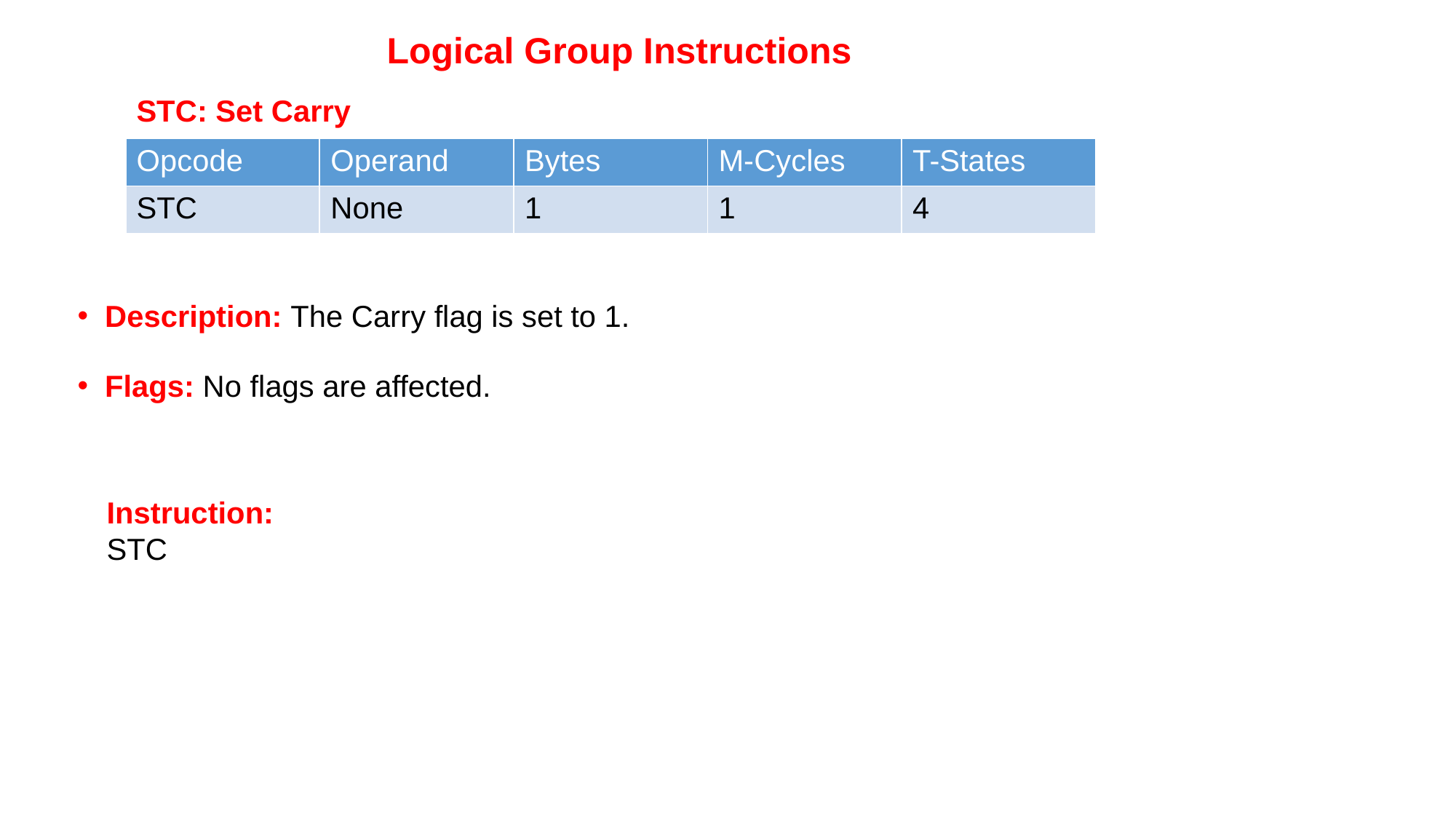

Logical Group Instructions
STC: Set Carry
| Opcode | Operand | Bytes | M-Cycles | T-States |
| --- | --- | --- | --- | --- |
| STC | None | 1 | 1 | 4 |
Description: The Carry flag is set to 1.
Flags: No flags are affected.
Instruction:
STC